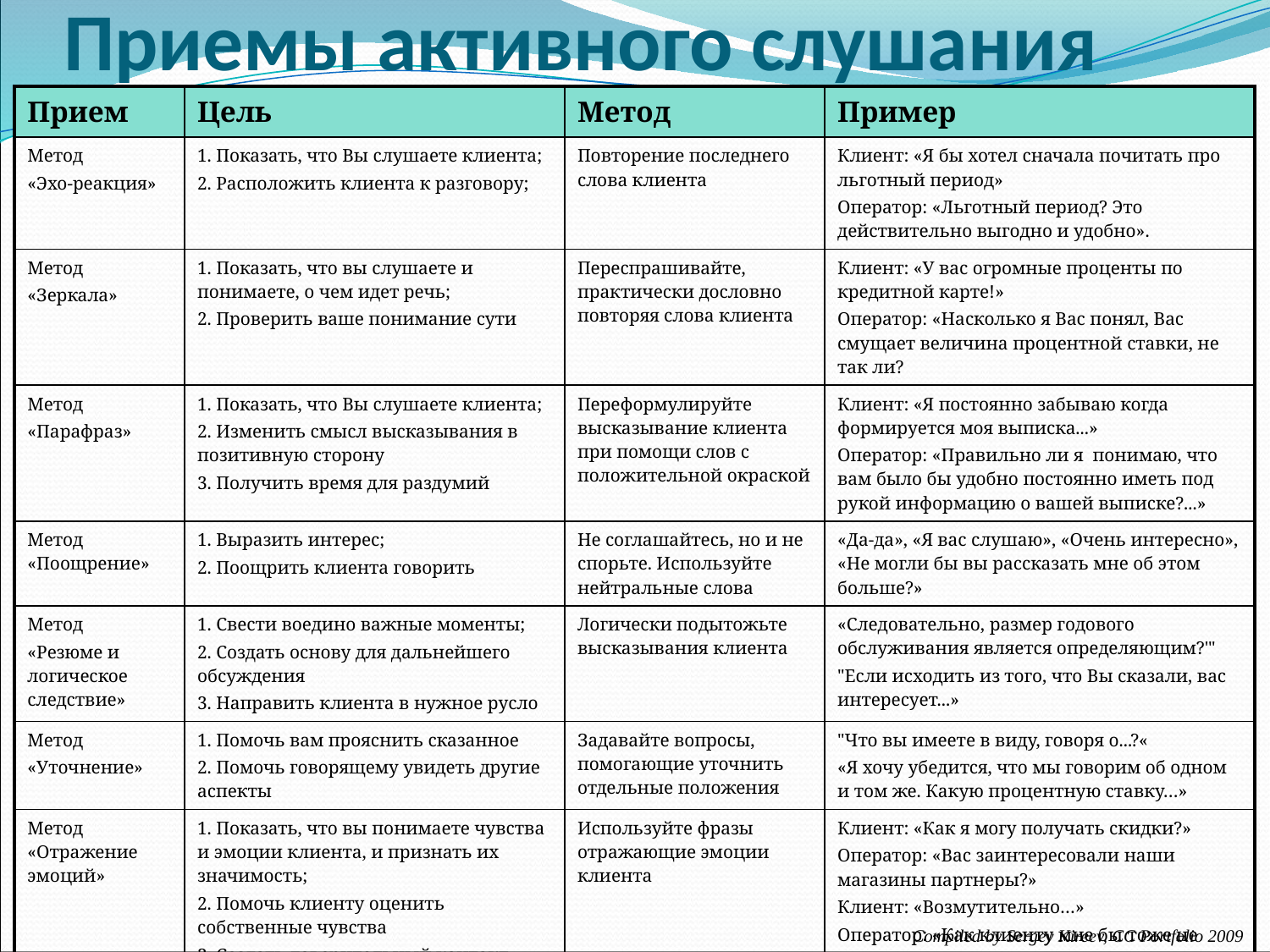

# Приемы активного слушания
| Прием | Цель | Метод | Пример |
| --- | --- | --- | --- |
| Метод «Эхо-реакция» | 1. Показать, что Вы слушаете клиента; 2. Расположить клиента к разговору; | Повторение последнего слова клиента | Клиент: «Я бы хотел сначала почитать про льготный период» Оператор: «Льготный период? Это действительно выгодно и удобно». |
| Метод «Зеркала» | 1. Показать, что вы слушаете и понимаете, о чем идет речь; 2. Проверить ваше понимание сути | Переспрашивайте, практически дословно повторяя слова клиента | Клиент: «У вас огромные проценты по кредитной карте!» Оператор: «Насколько я Вас понял, Вас смущает величина процентной ставки, не так ли? |
| Метод «Парафраз» | 1. Показать, что Вы слушаете клиента; 2. Изменить смысл высказывания в позитивную сторону 3. Получить время для раздумий | Переформулируйте высказывание клиента при помощи слов с положительной окраской | Клиент: «Я постоянно забываю когда формируется моя выписка...» Оператор: «Правильно ли я понимаю, что вам было бы удобно постоянно иметь под рукой информацию о вашей выписке?...» |
| Метод «Поощрение» | 1. Выразить интерес; 2. Поощрить клиента говорить | Не соглашайтесь, но и не спорьте. Используйте нейтральные слова | «Да-да», «Я вас слушаю», «Очень интересно», «Не могли бы вы рассказать мне об этом больше?» |
| Метод «Резюме и логическое следствие» | 1. Свести воедино важные моменты; 2. Создать основу для дальнейшего обсуждения 3. Направить клиента в нужное русло | Логически подытожьте высказывания клиента | «Следовательно, размер годового обслуживания является определяющим?'" "Если исходить из того, что Вы сказали, вас интересует...» |
| Метод «Уточнение» | 1. Помочь вам прояснить сказанное 2. Помочь говорящему увидеть другие аспекты | Задавайте вопросы, помогающие уточнить отдельные положения | "Что вы имеете в виду, говоря о...?« «Я хочу убедится, что мы говорим об одном и том же. Какую процентную ставку…» |
| Метод «Отражение эмоций» | 1. Показать, что вы понимаете чувства и эмоции клиента, и признать их значимость; 2. Помочь клиенту оценить собственные чувства 3. Создать доверительный контакт | Используйте фразы отражающие эмоции клиента | Клиент: «Как я могу получать скидки?» Оператор: «Вас заинтересовали наши магазины партнеры?» Клиент: «Возмутительно…» Оператор: «Как клиенту мне бы тоже не понравилось…» |
Compiled by Sergey Kireev, CC Portfolio 2009